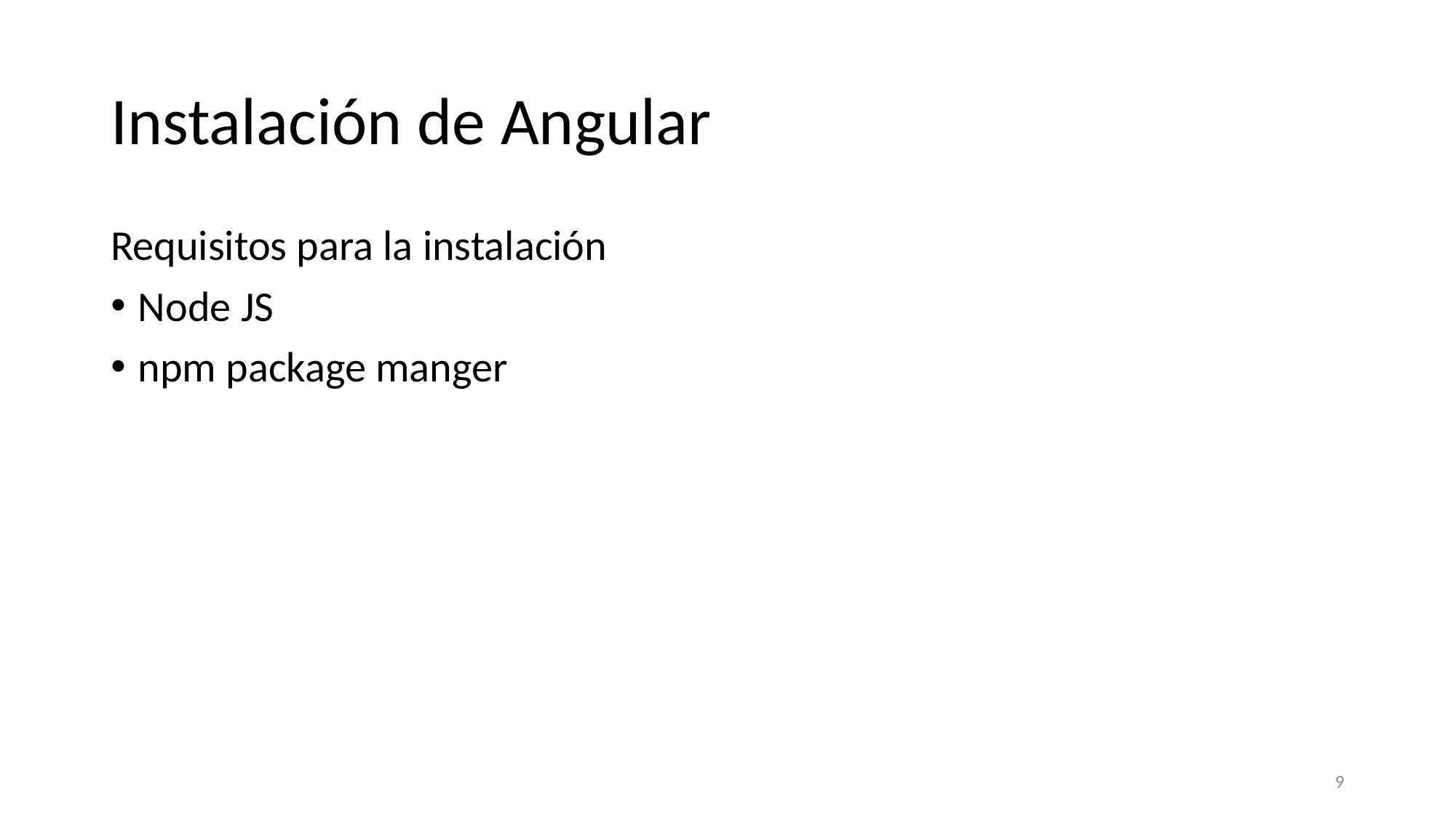

# Instalación de Angular
Requisitos para la instalación
Node JS
npm package manger

9